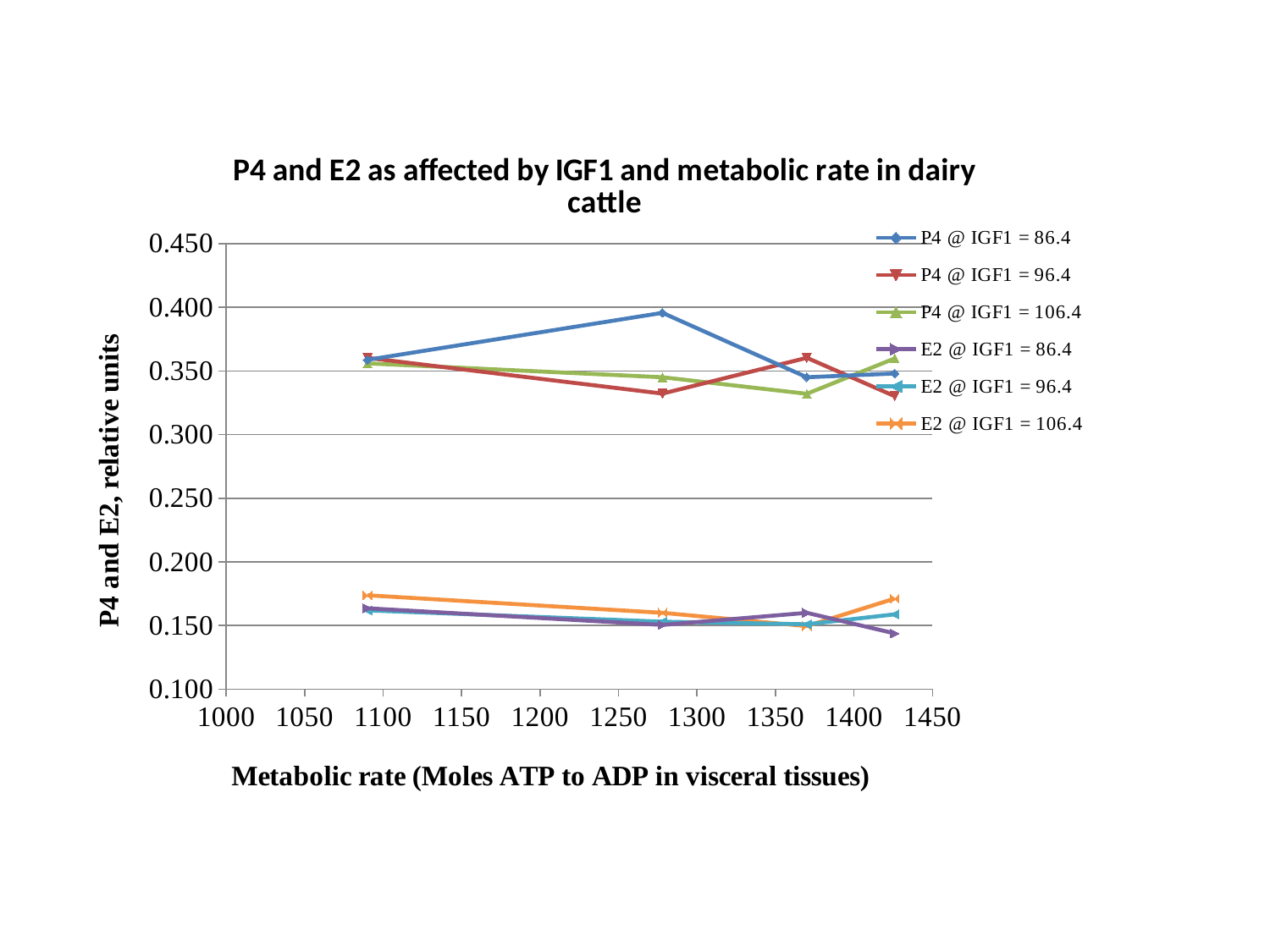

### Chart: P4 and E2 as affected by IGF1 and metabolic rate in dairy cattle

| Category | P4 @ IGF1 = 86.4 | P4 @ IGF1 = 96.4 | P4 @ IGF1 = 106.4 | E2 @ IGF1 = 86.4 | E2 @ IGF1 = 96.4 | E2 @ IGF1 = 106.4 |
|---|---|---|---|---|---|---|